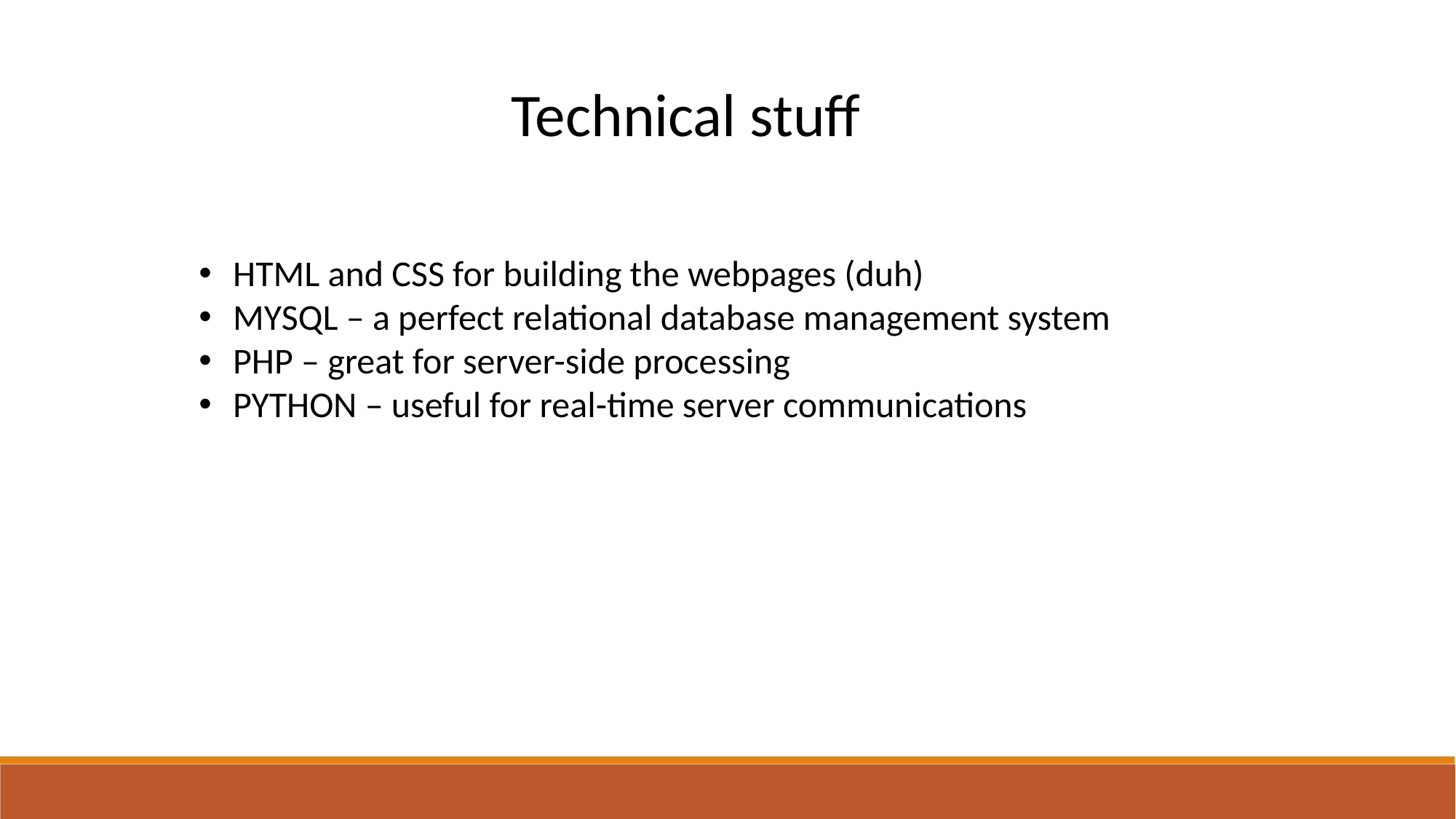

Technical stuff
HTML and CSS for building the webpages (duh)
MYSQL – a perfect relational database management system
PHP – great for server-side processing
PYTHON – useful for real-time server communications